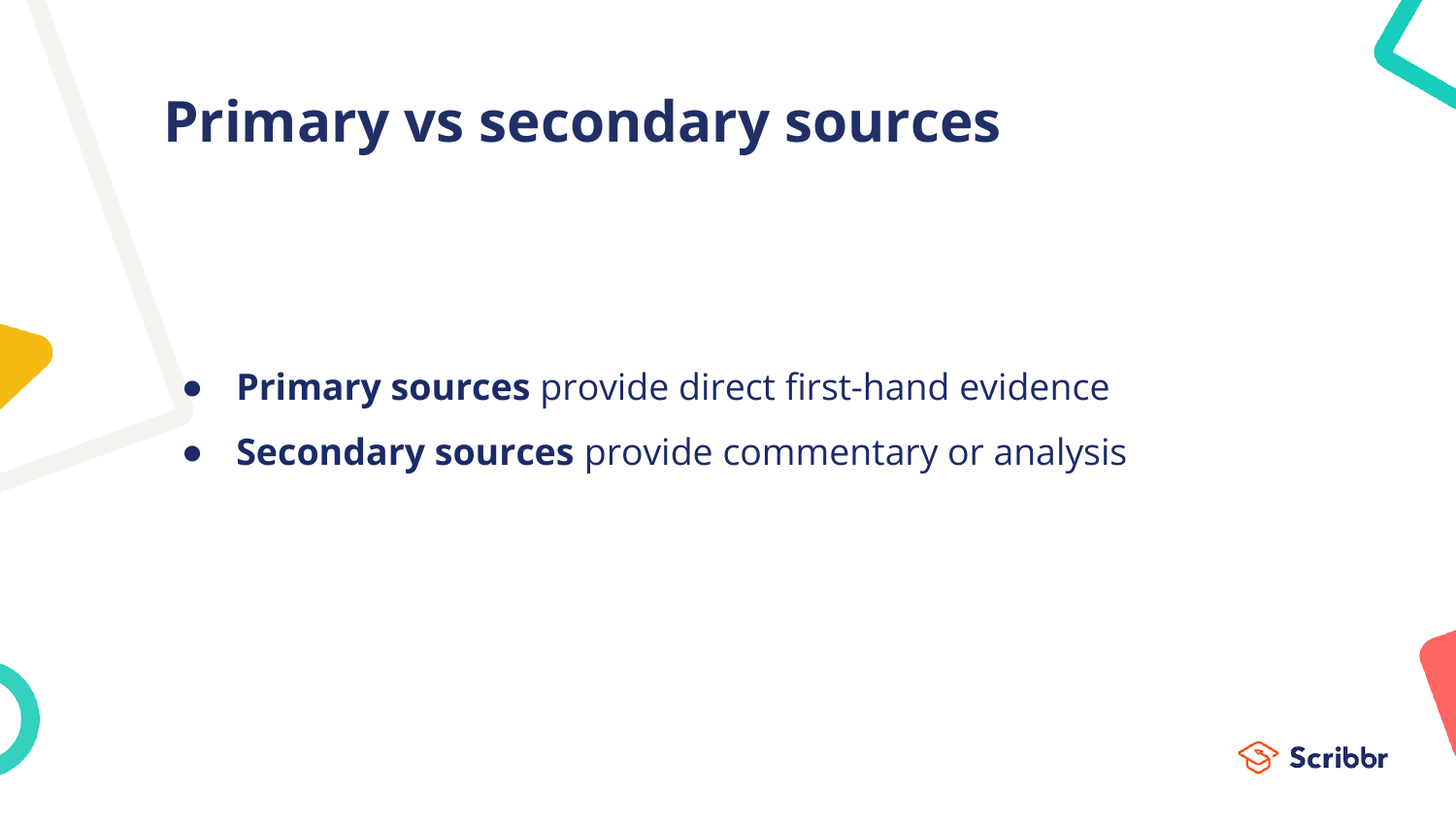

# Primary vs secondary sources
Primary sources provide direct first-hand evidence
Secondary sources provide commentary or analysis